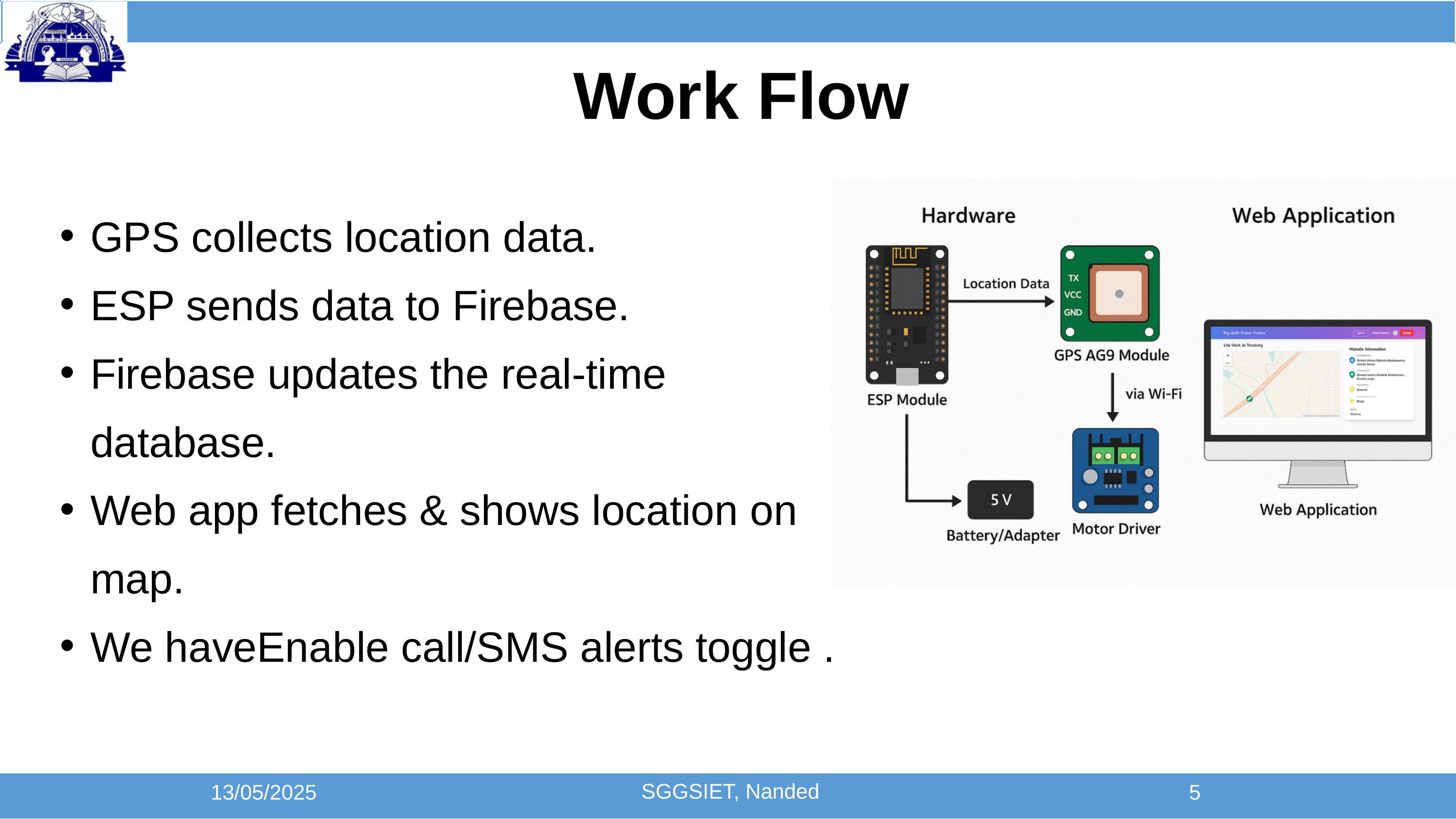

Work Flow

GPS collects location data.
ESP sends data to Firebase.
Firebase updates the real-time database.
Web app fetches & shows location on map.
We haveEnable call/SMS alerts toggle .

SGGSIET, Nanded

13/05/2025

5